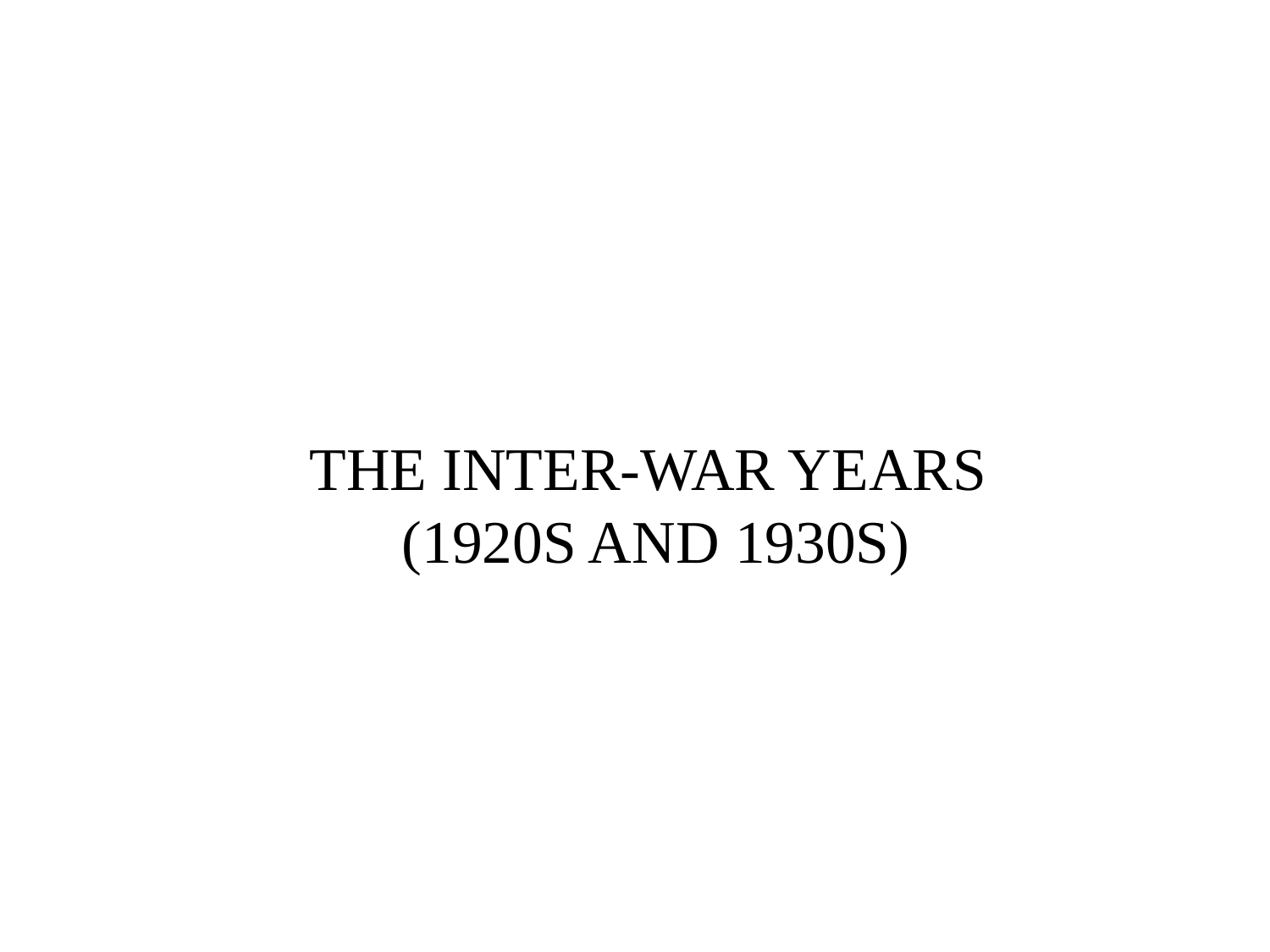

# THE INTER-WAR YEARS (1920S AND 1930S)